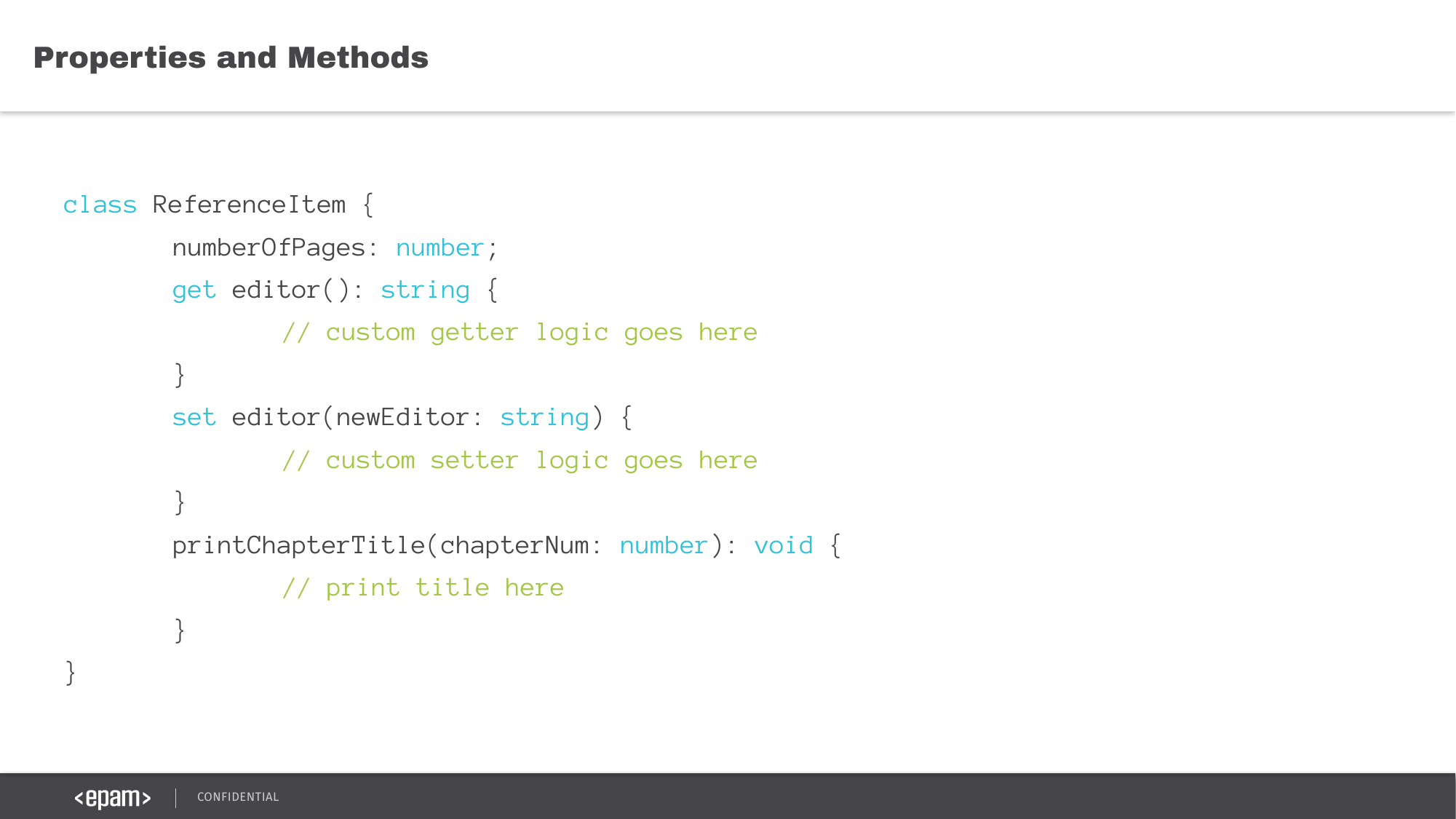

Properties and Methods
class ReferenceItem {
	numberOfPages: number;
	get editor(): string {
		// custom getter logic goes here
	}
	set editor(newEditor: string) {
		// custom setter logic goes here
	}
	printChapterTitle(chapterNum: number): void {
		// print title here
	}
}